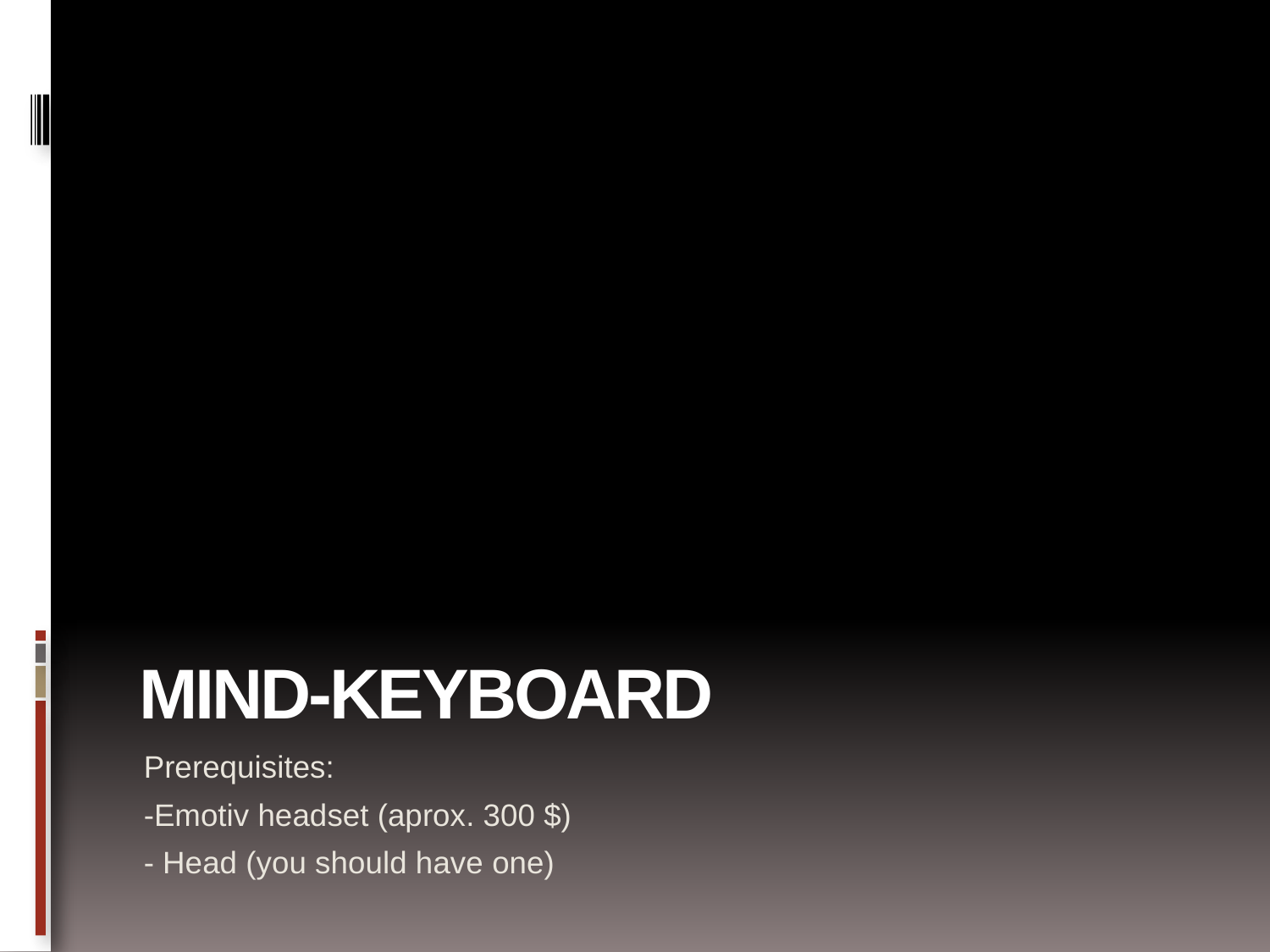

# Mind-KEyboard
Prerequisites:
-Emotiv headset (aprox. 300 $)
- Head (you should have one)